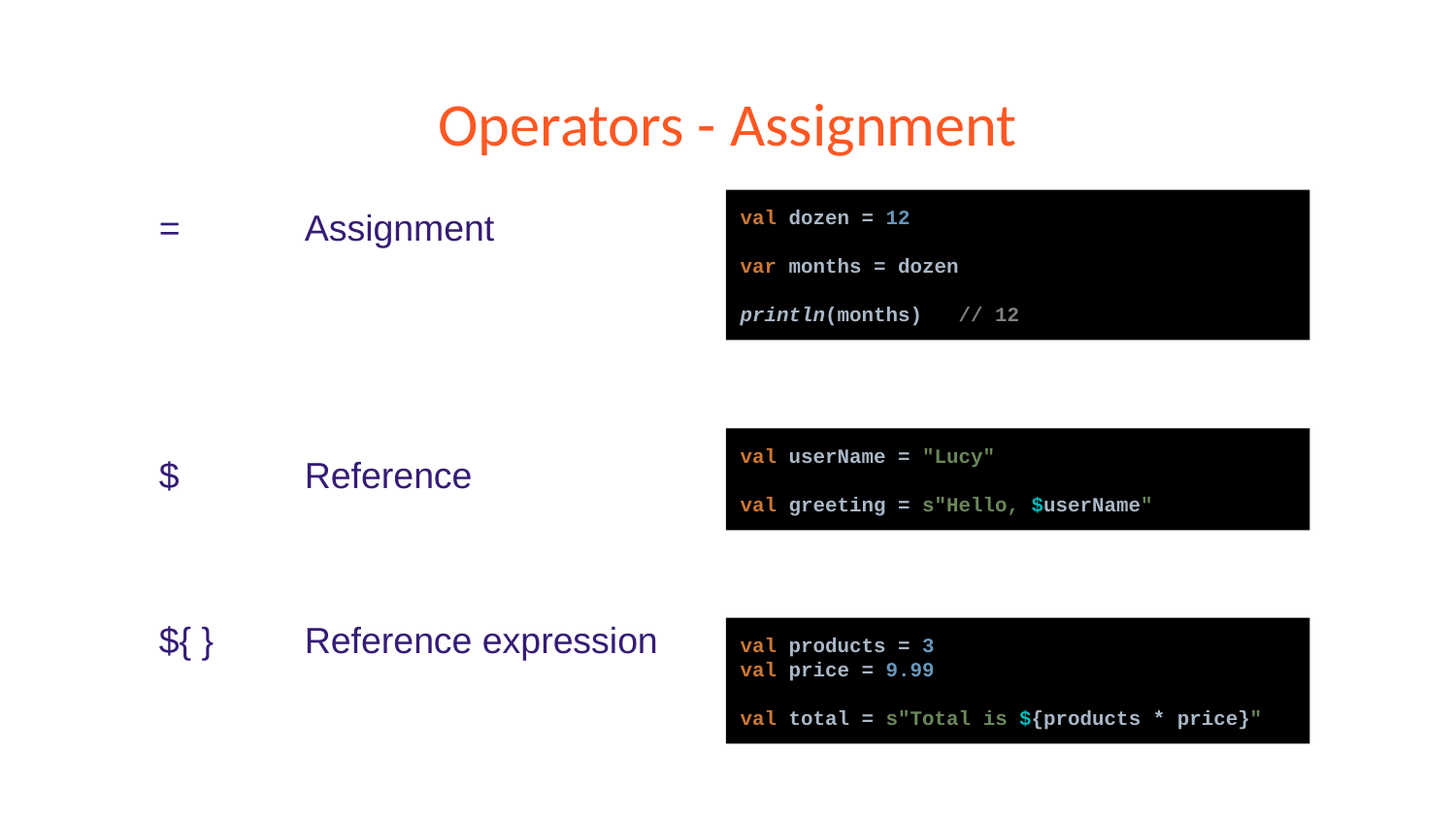

# Operators - Assignment
=	Assignment

$	Reference

${ }	Reference expression
val dozen = 12

var months = dozen

println(months)   // 12
val userName = "Lucy"

val greeting = s"Hello, $userName"
val products = 3
val price = 9.99

val total = s"Total is ${products * price}"